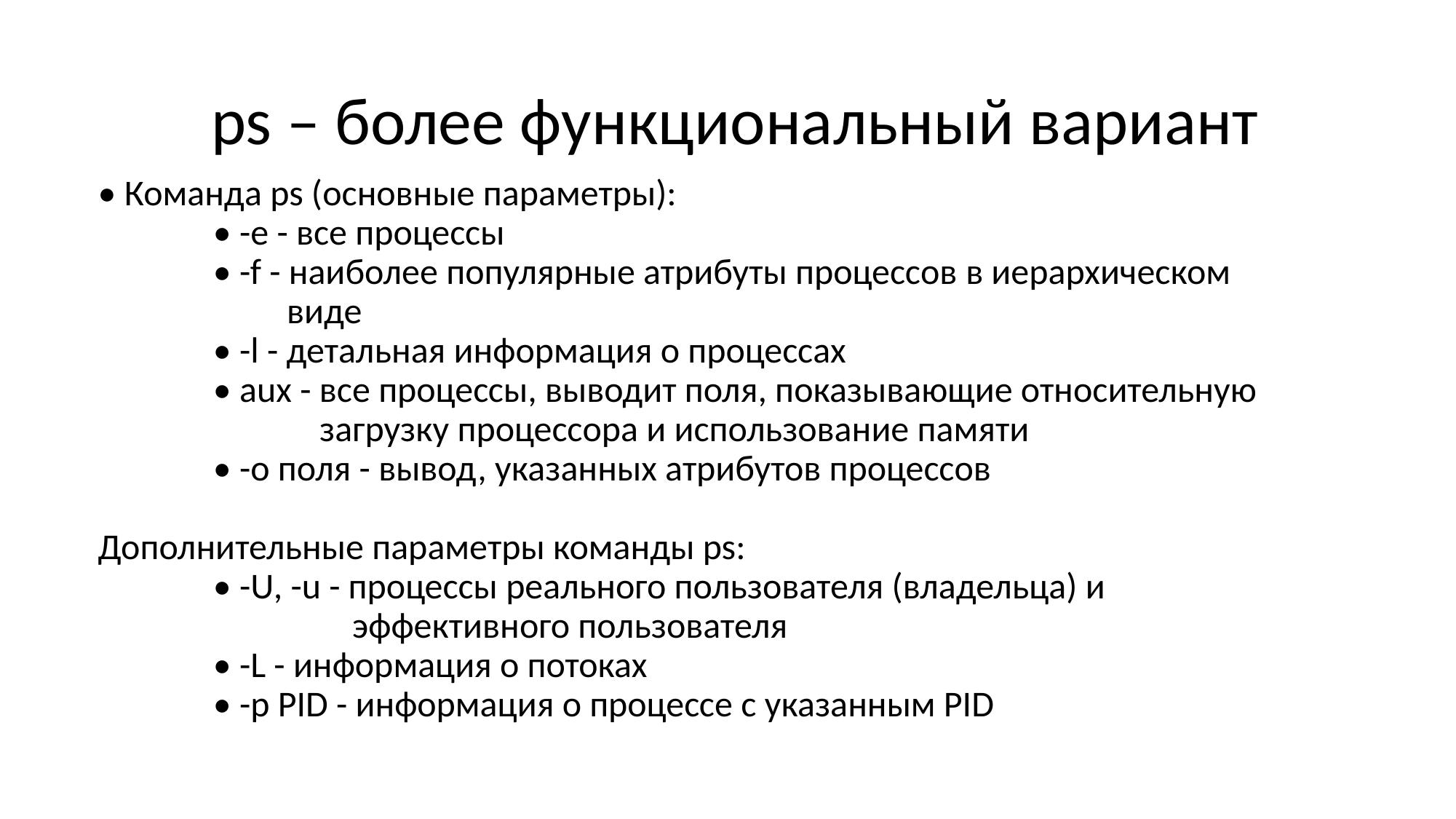

# ps – более функциональный вариант
• Команда ps (основные параметры):
		• -e - все процессы
		• -f - наиболее популярные атрибуты процессов в иерархическом 	         		         виде
		• -l - детальная информация о процессах
		• aux - все процессы, выводит поля, показывающие относительную   		   	             загрузку процессора и использование памяти
		• -o поля - вывод, указанных атрибутов процессов

Дополнительные параметры команды ps:
		• -U, -u - процессы реального пользователя (владельца) и
		                 эффективного пользователя
		• -L - информация о потоках
		• -p PID - информация о процессе с указанным PID